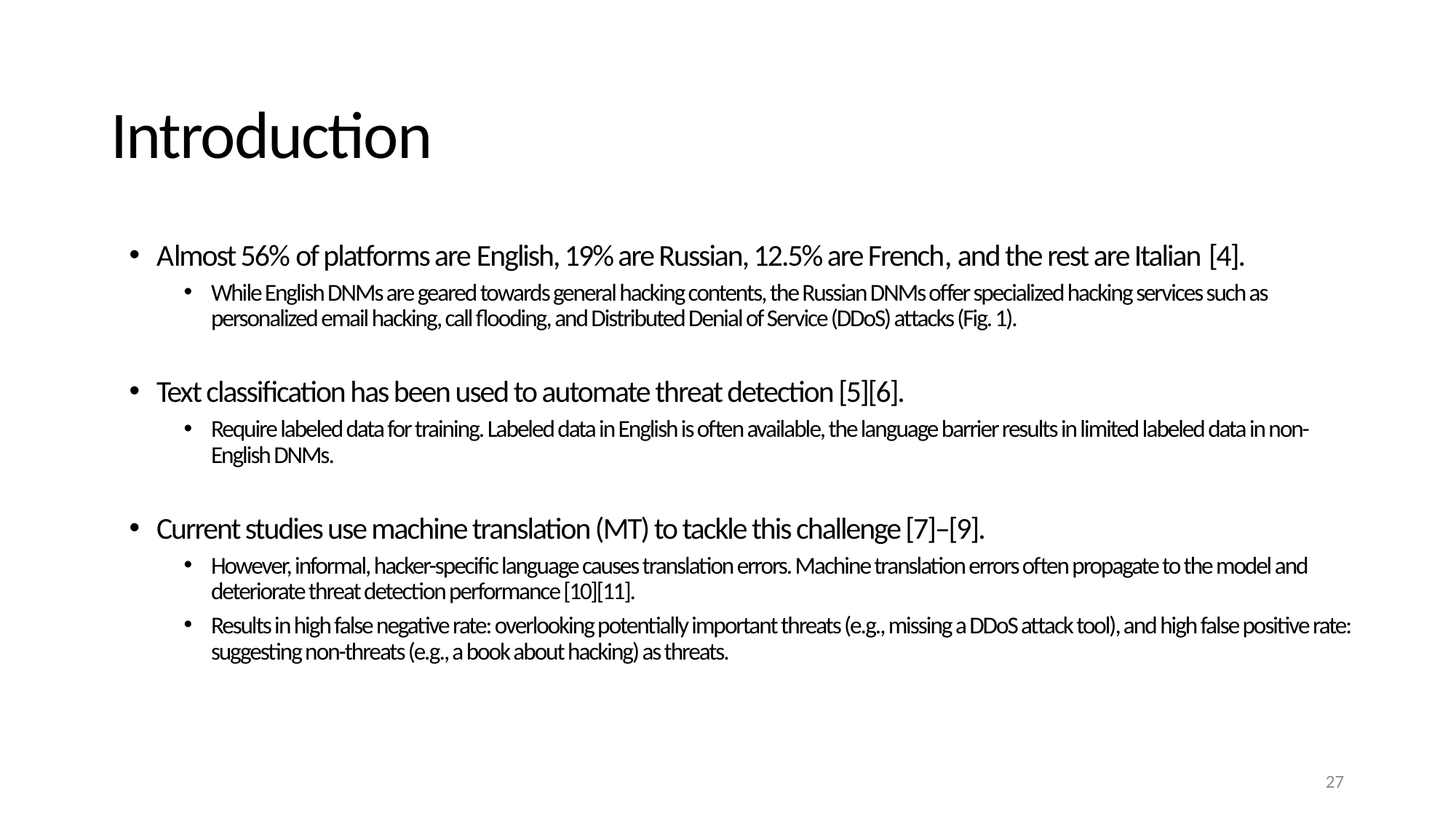

# Introduction
Almost 56% of platforms are English, 19% are Russian, 12.5% are French, and the rest are Italian [4].
While English DNMs are geared towards general hacking contents, the Russian DNMs offer specialized hacking services such as personalized email hacking, call flooding, and Distributed Denial of Service (DDoS) attacks (Fig. 1).

Text classification has been used to automate threat detection [5][6].
Require labeled data for training. Labeled data in English is often available, the language barrier results in limited labeled data in non-English DNMs.

Current studies use machine translation (MT) to tackle this challenge [7]–[9].
However, informal, hacker-specific language causes translation errors. Machine translation errors often propagate to the model and deteriorate threat detection performance [10][11].
Results in high false negative rate: overlooking potentially important threats (e.g., missing a DDoS attack tool), and high false positive rate: suggesting non-threats (e.g., a book about hacking) as threats.
27